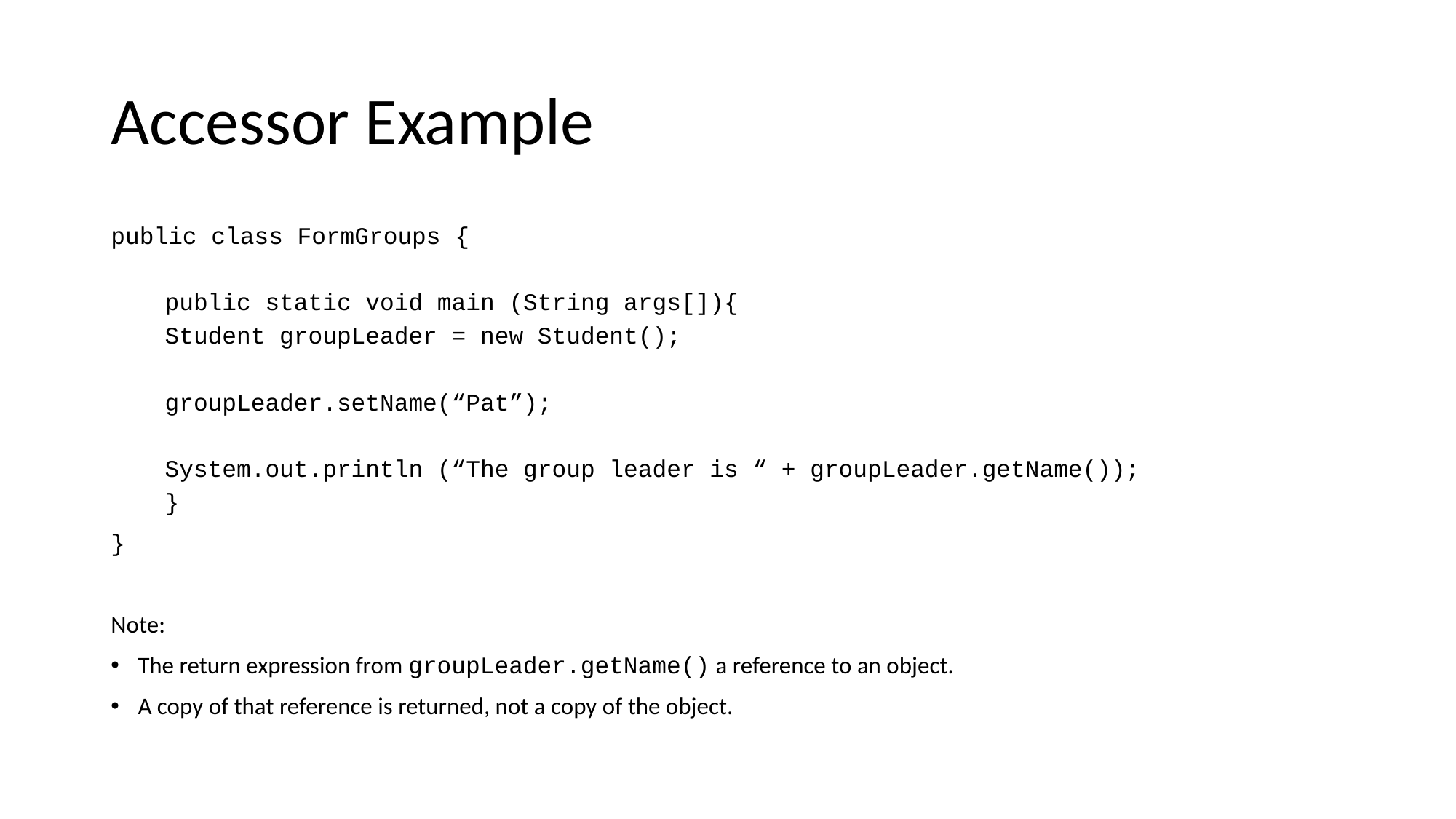

# Accessor Example
public class FormGroups {

public static void main (String args[]){
	Student groupLeader = new Student();

	groupLeader.setName(“Pat”);

	System.out.println (“The group leader is “ + groupLeader.getName());
}
}

Note:
The return expression from groupLeader.getName() a reference to an object.
A copy of that reference is returned, not a copy of the object.